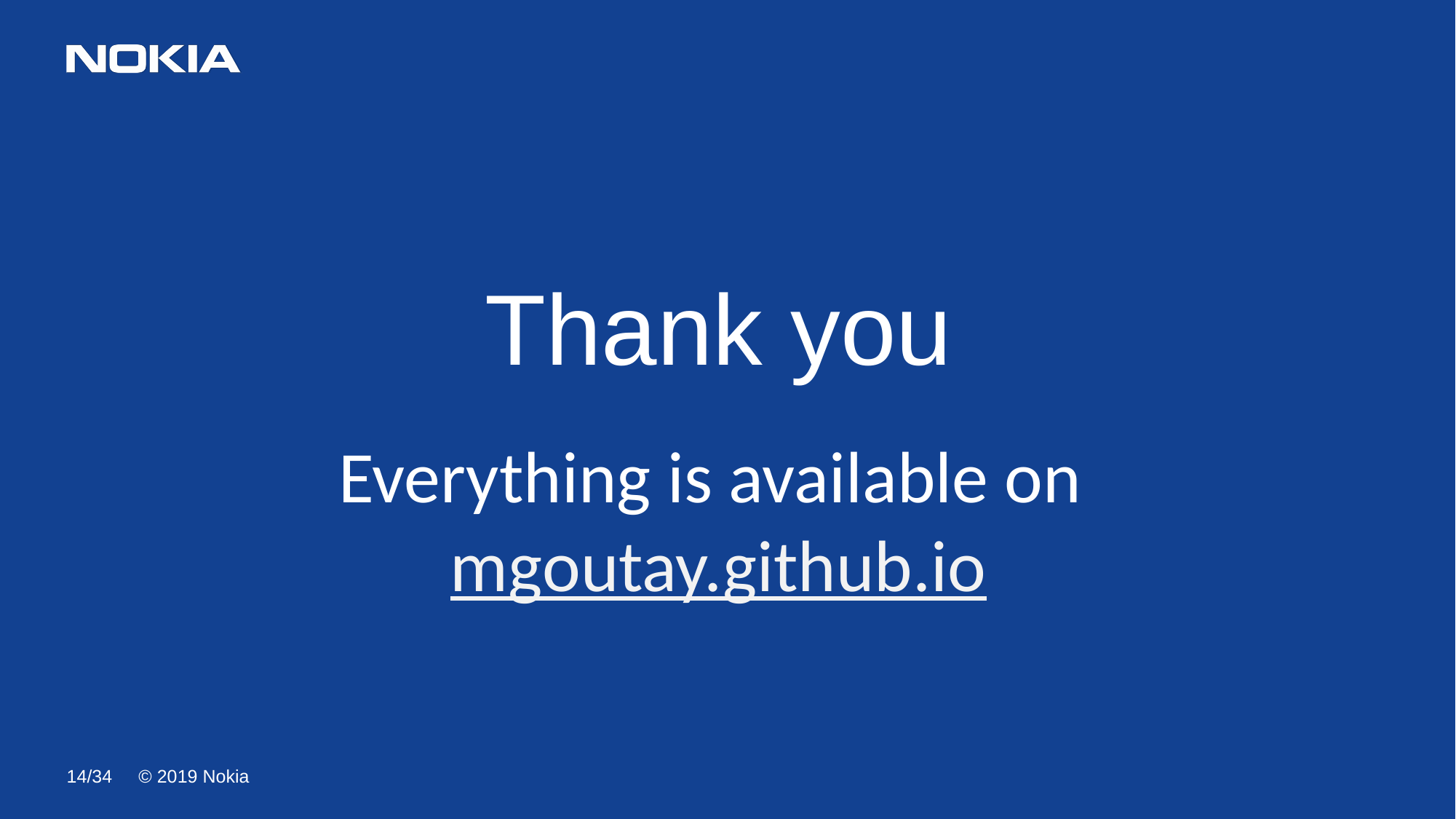

Thank you

Everything is available on
mgoutay.github.io